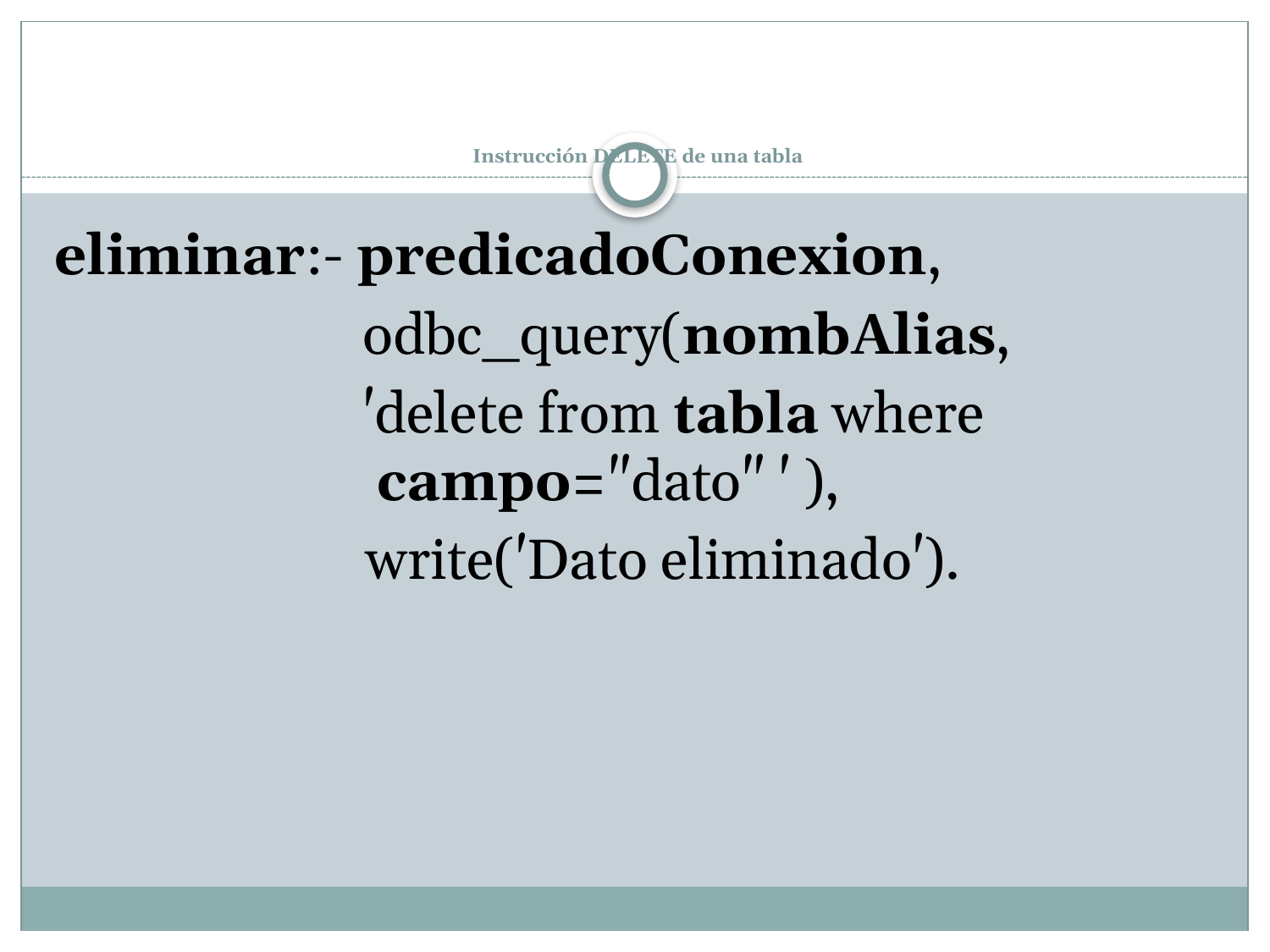

# Instrucción DELETE de una tabla
eliminar:- predicadoConexion,
		    odbc_query(nombAlias,
		    'delete from tabla where 				     campo="dato" ' ),
                       write('Dato eliminado').